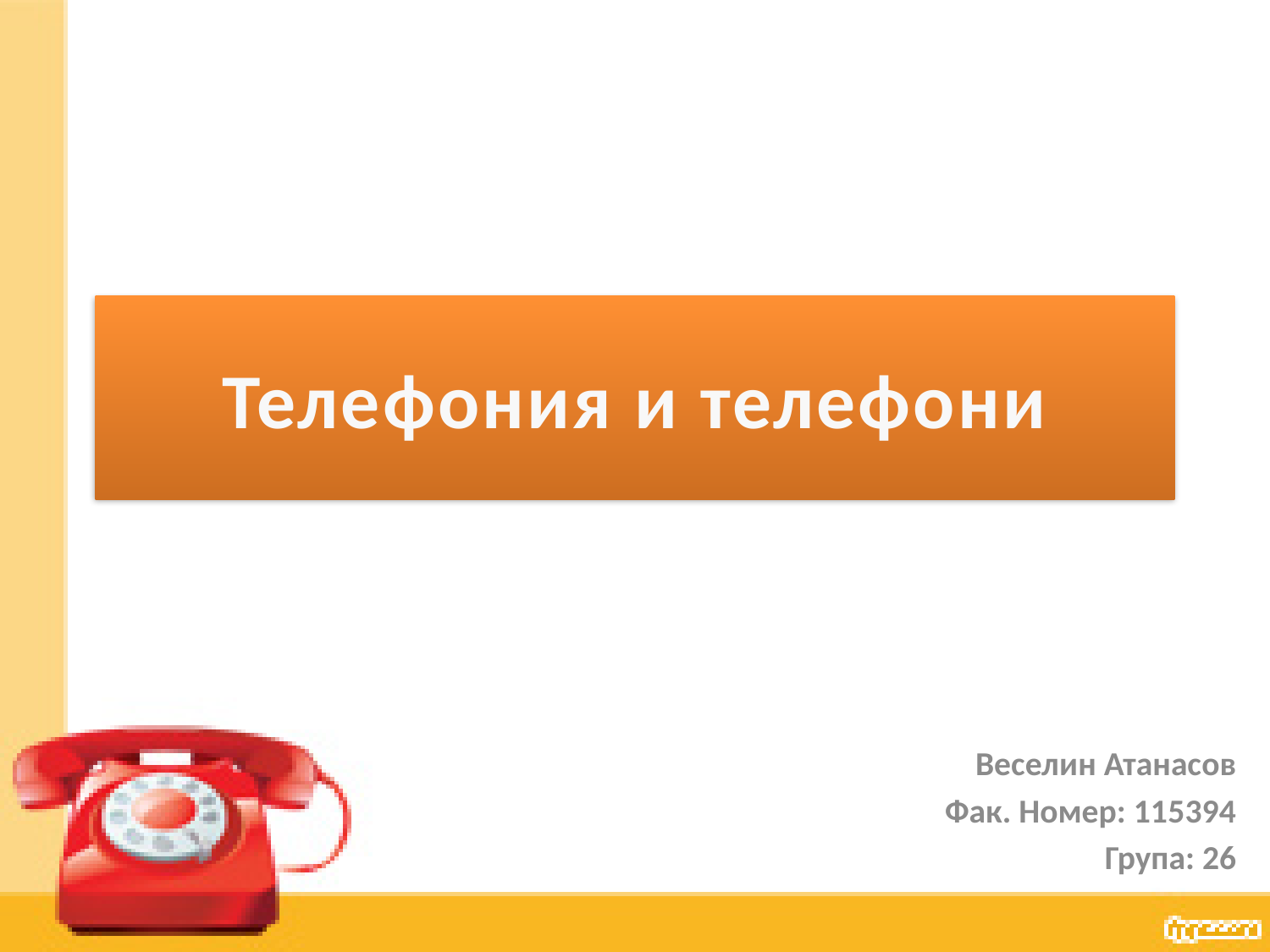

# Телефония и телефони
Веселин Атанасов
Фак. Номер: 115394
Група: 26